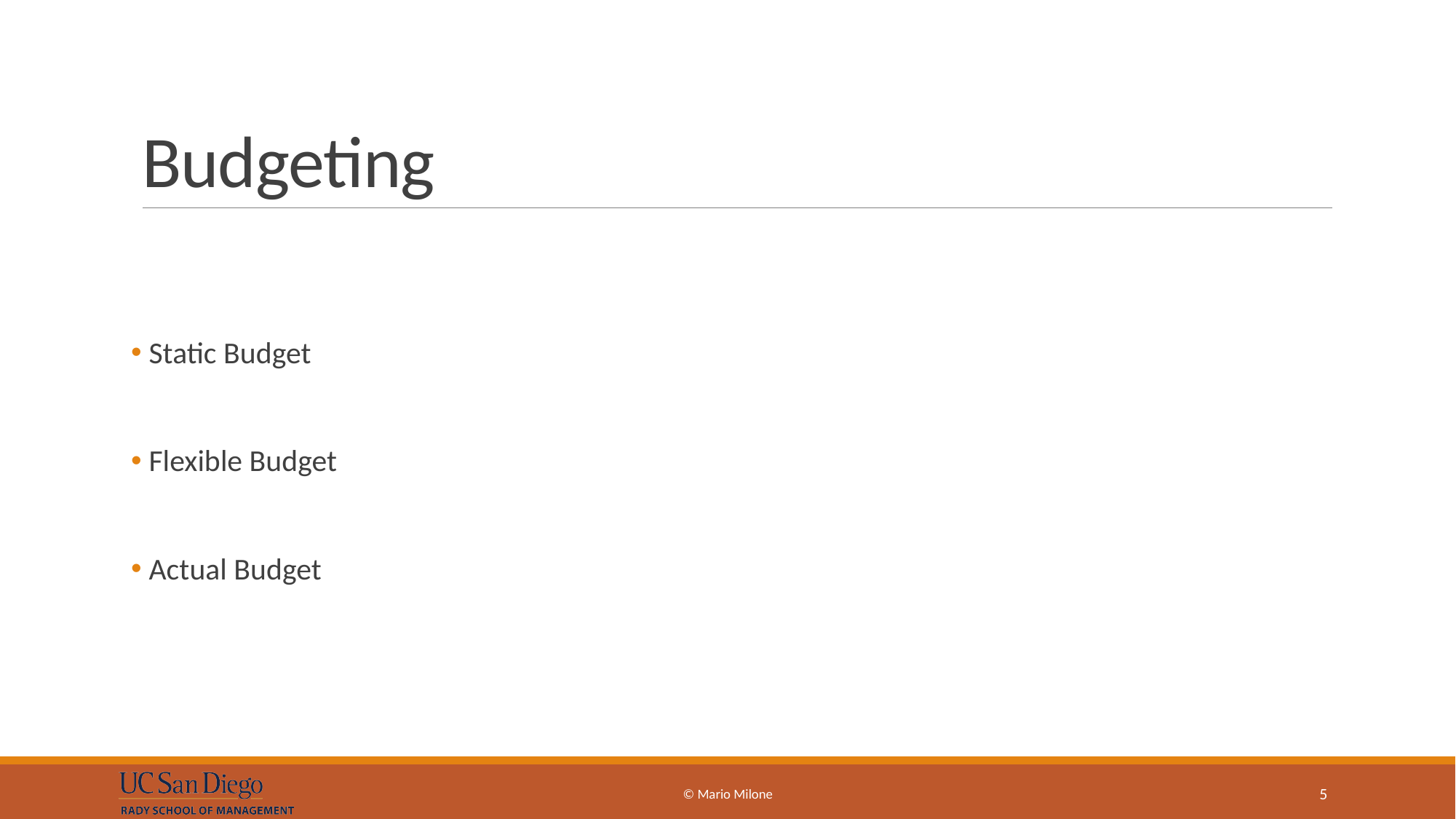

# Budgeting

 Static Budget

 Flexible Budget

 Actual Budget

© Mario Milone
5